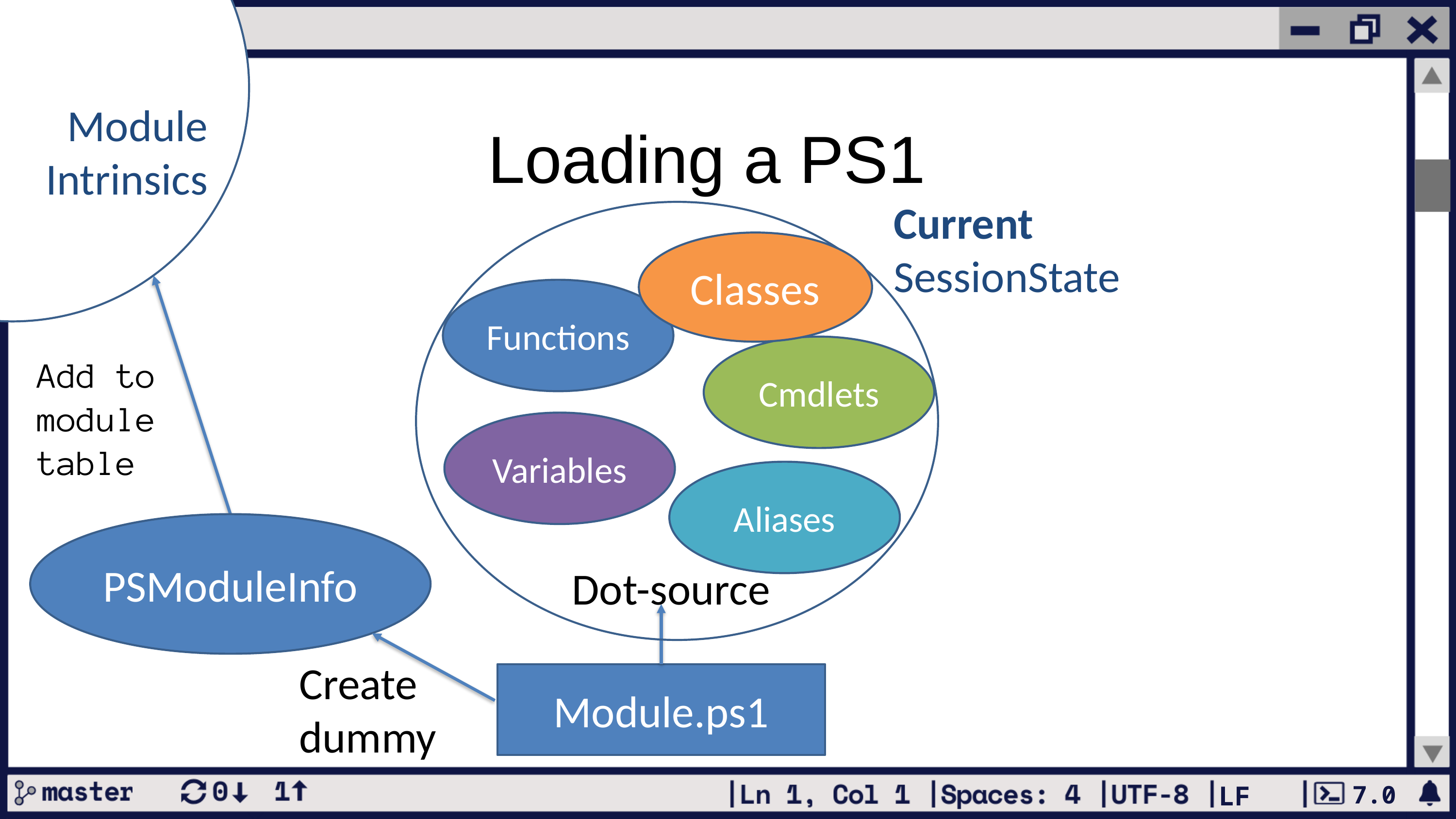

# Loading a PS1
Module
Intrinsics
Current
SessionState

Classes
Functions
Cmdlets
Add to
module table
Variables
Aliases
PSModuleInfo
Dot-source
Create dummy
Module.ps1
7.0
LF